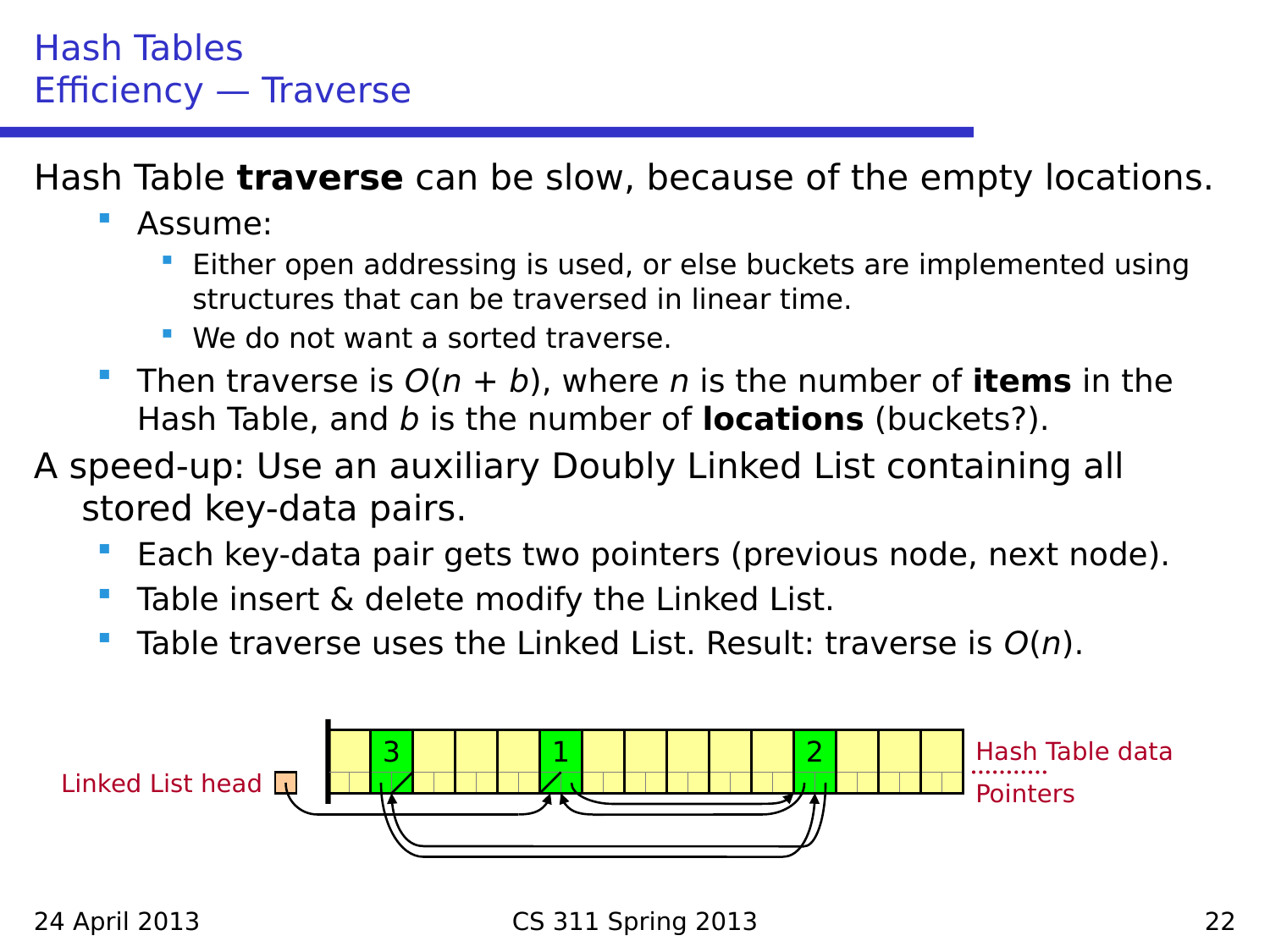

# Hash Tables Efficiency — Traverse
Hash Table traverse can be slow, because of the empty locations.
Assume:
Either open addressing is used, or else buckets are implemented using structures that can be traversed in linear time.
We do not want a sorted traverse.
Then traverse is O(n + b), where n is the number of items in the Hash Table, and b is the number of locations (buckets?).
A speed-up: Use an auxiliary Doubly Linked List containing all stored key-data pairs.
Each key-data pair gets two pointers (previous node, next node).
Table insert & delete modify the Linked List.
Table traverse uses the Linked List. Result: traverse is O(n).

3

1

2

Hash Table data
Linked List head

Pointers

24 April 2013
CS 311 Spring 2013
22